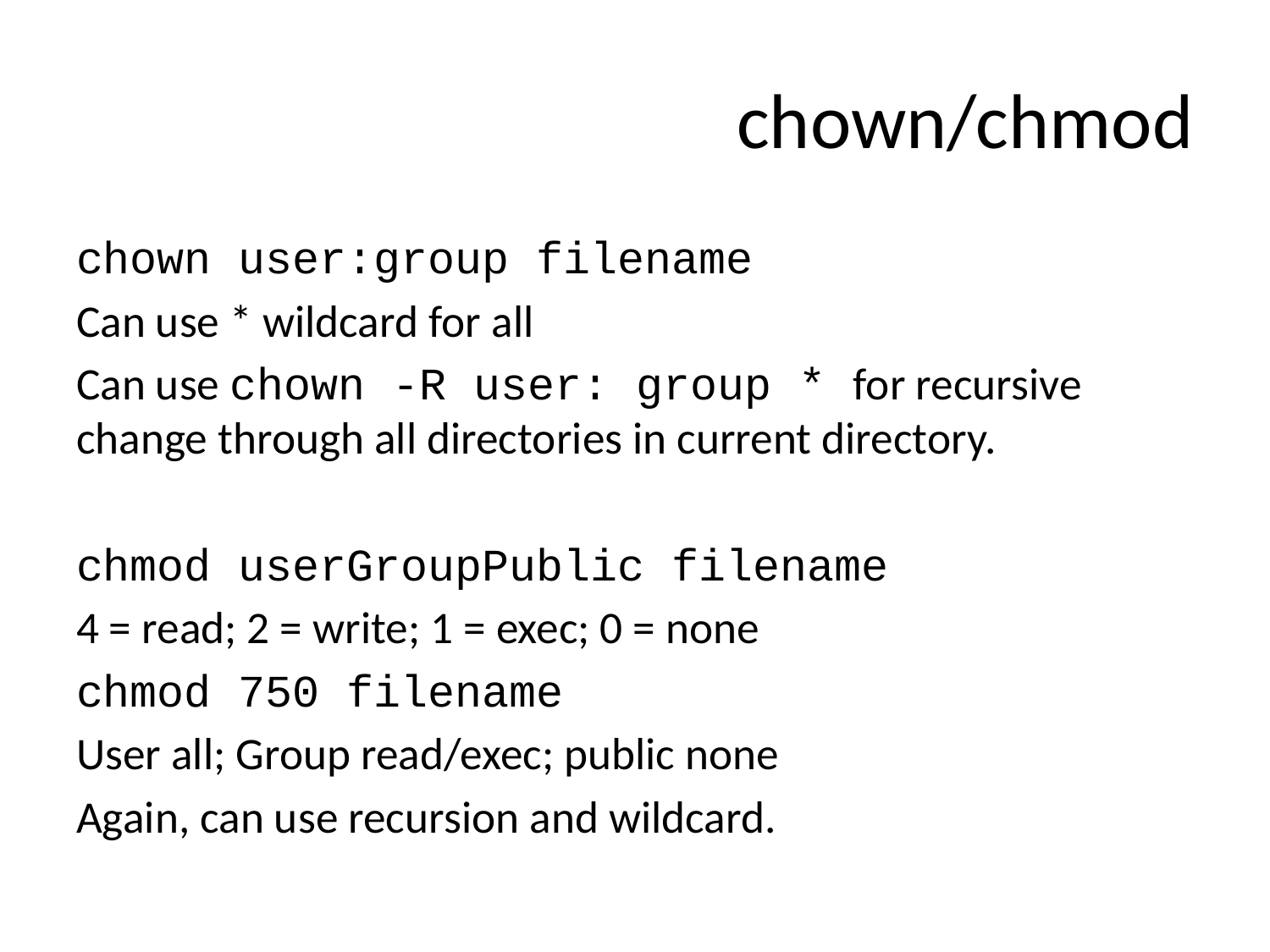

# chown/chmod
chown user:group filename
Can use * wildcard for all
Can use chown -R user: group * for recursive change through all directories in current directory.

chmod userGroupPublic filename
4 = read; 2 = write; 1 = exec; 0 = none
chmod 750 filename
User all; Group read/exec; public none
Again, can use recursion and wildcard.